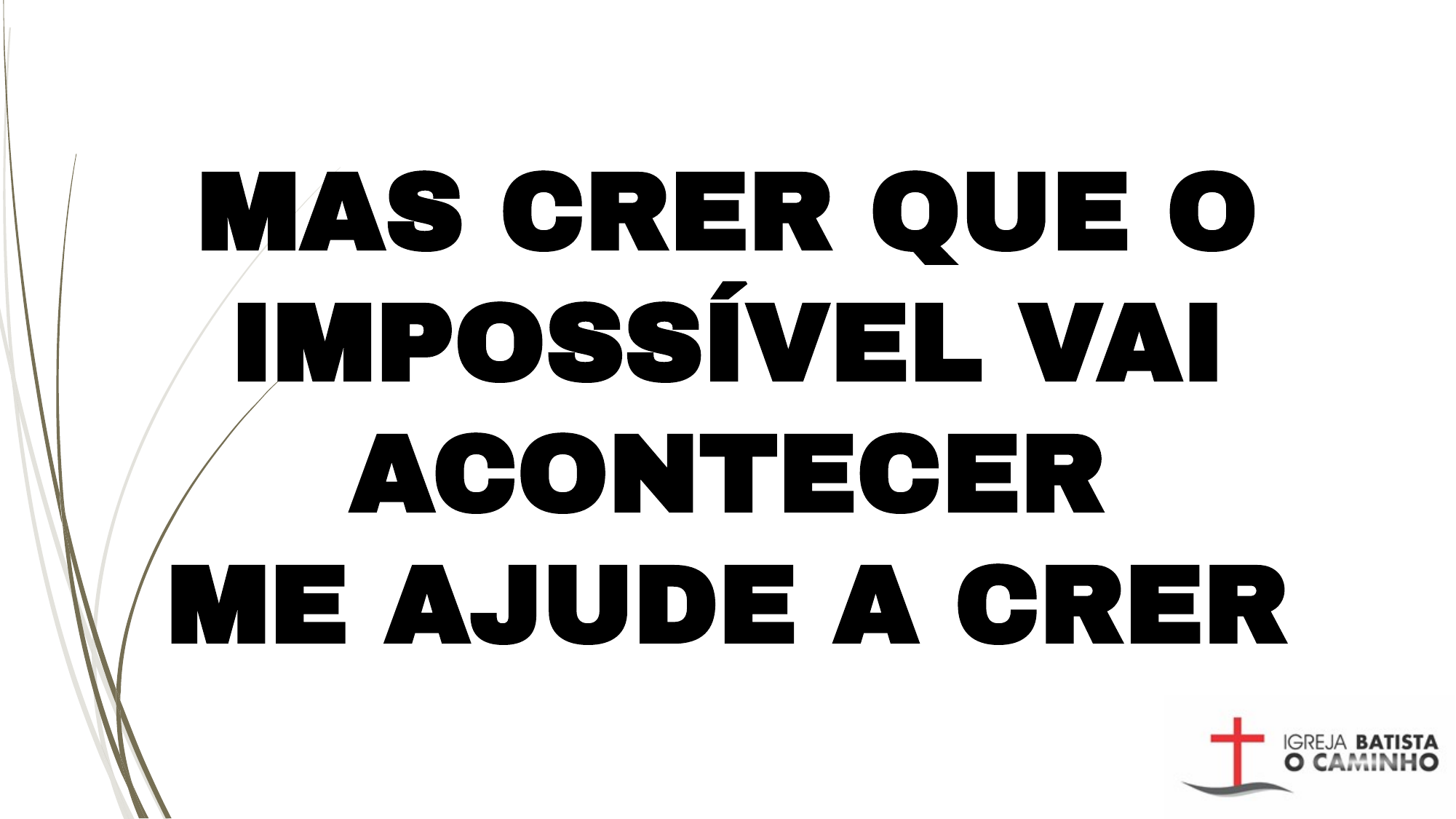

# MAS CRER QUE O IMPOSSÍVEL VAI ACONTECER ME AJUDE A CRER